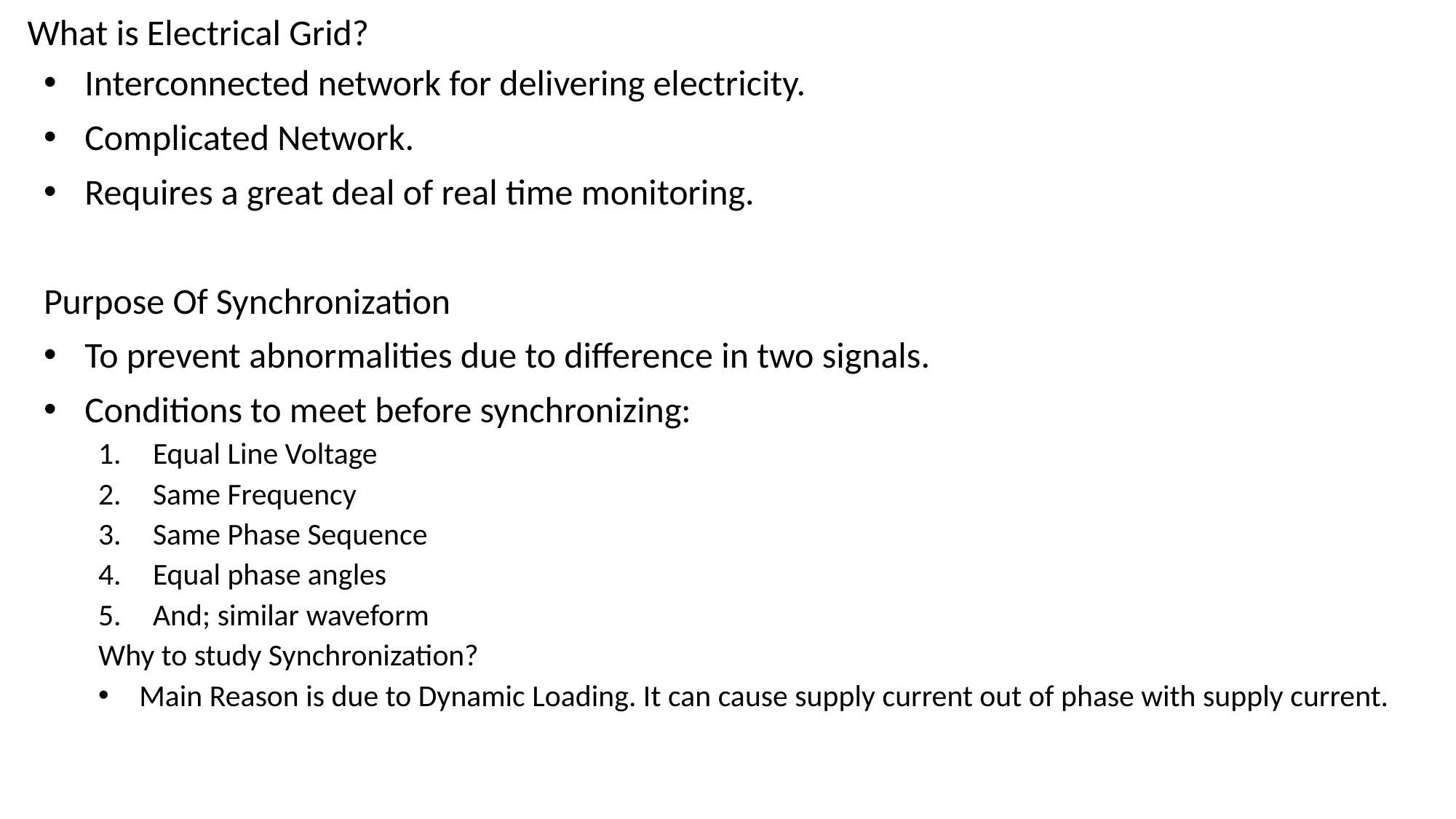

# What is Electrical Grid?
Interconnected network for delivering electricity.
Complicated Network.
Requires a great deal of real time monitoring.

Purpose Of Synchronization
To prevent abnormalities due to difference in two signals.
Conditions to meet before synchronizing:
Equal Line Voltage
Same Frequency
Same Phase Sequence
Equal phase angles
And; similar waveform
Why to study Synchronization?
Main Reason is due to Dynamic Loading. It can cause supply current out of phase with supply current.